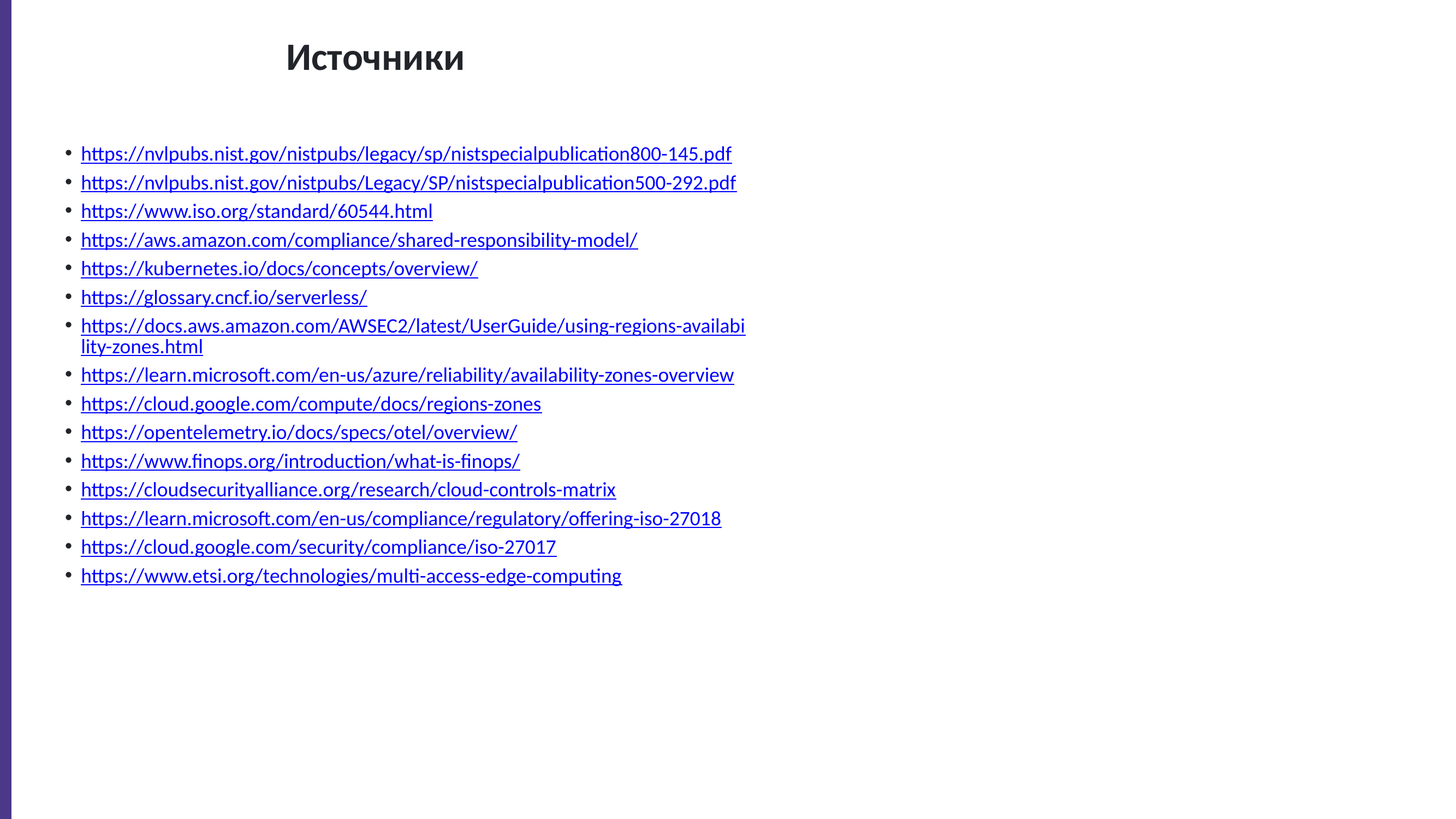

# Источники
https://nvlpubs.nist.gov/nistpubs/legacy/sp/nistspecialpublication800-145.pdf
https://nvlpubs.nist.gov/nistpubs/Legacy/SP/nistspecialpublication500-292.pdf
https://www.iso.org/standard/60544.html
https://aws.amazon.com/compliance/shared-responsibility-model/
https://kubernetes.io/docs/concepts/overview/
https://glossary.cncf.io/serverless/
https://docs.aws.amazon.com/AWSEC2/latest/UserGuide/using-regions-availability-zones.html
https://learn.microsoft.com/en-us/azure/reliability/availability-zones-overview
https://cloud.google.com/compute/docs/regions-zones
https://opentelemetry.io/docs/specs/otel/overview/
https://www.finops.org/introduction/what-is-finops/
https://cloudsecurityalliance.org/research/cloud-controls-matrix
https://learn.microsoft.com/en-us/compliance/regulatory/offering-iso-27018
https://cloud.google.com/security/compliance/iso-27017
https://www.etsi.org/technologies/multi-access-edge-computing